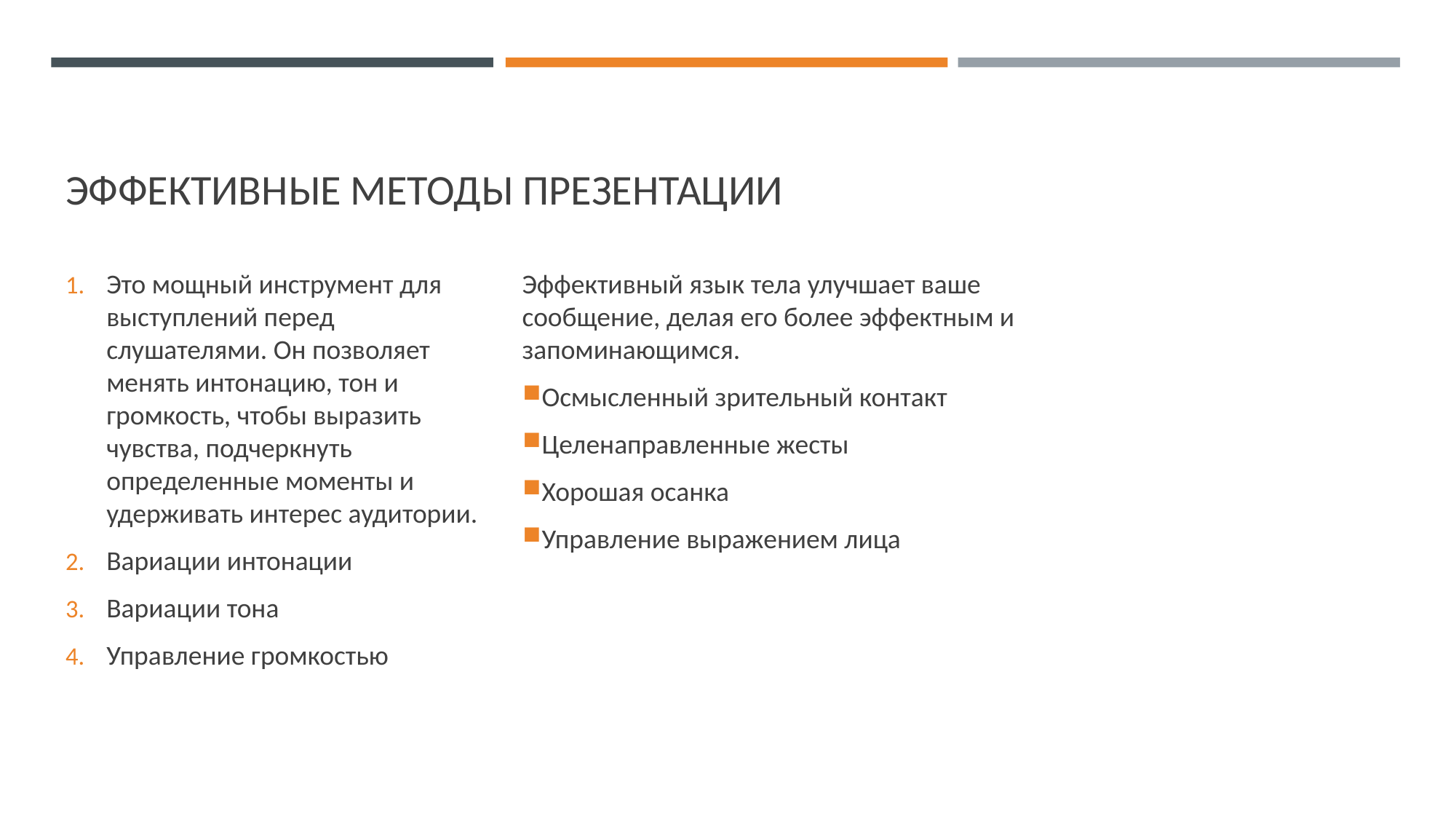

# Эффективные методы презентации
Эффективный язык тела улучшает ваше сообщение, делая его более эффектным и запоминающимся.
Осмысленный зрительный контакт
Целенаправленные жесты
Хорошая осанка
Управление выражением лица
Это мощный инструмент для выступлений перед слушателями. Он позволяет менять интонацию, тон и громкость, чтобы выразить чувства, подчеркнуть определенные моменты и удерживать интерес аудитории.
Вариации интонации
Вариации тона
Управление громкостью